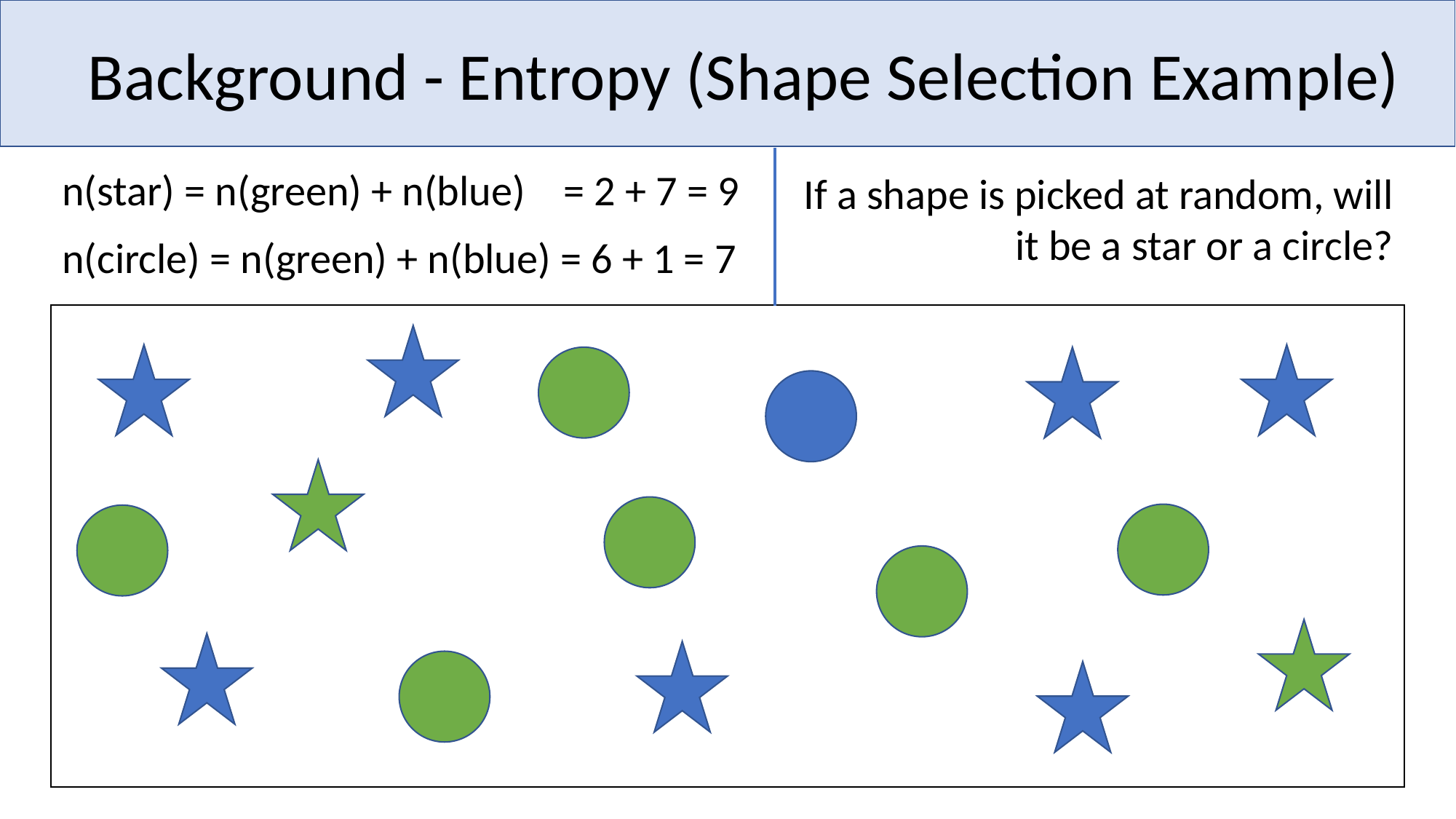

# Background - Entropy (Shape Selection Example)

n(star) = n(green) + n(blue)    = 2 + 7 = 9
If a shape is picked at random, will it be a star or a circle?
n(circle) = n(green) + n(blue) = 6 + 1 = 7